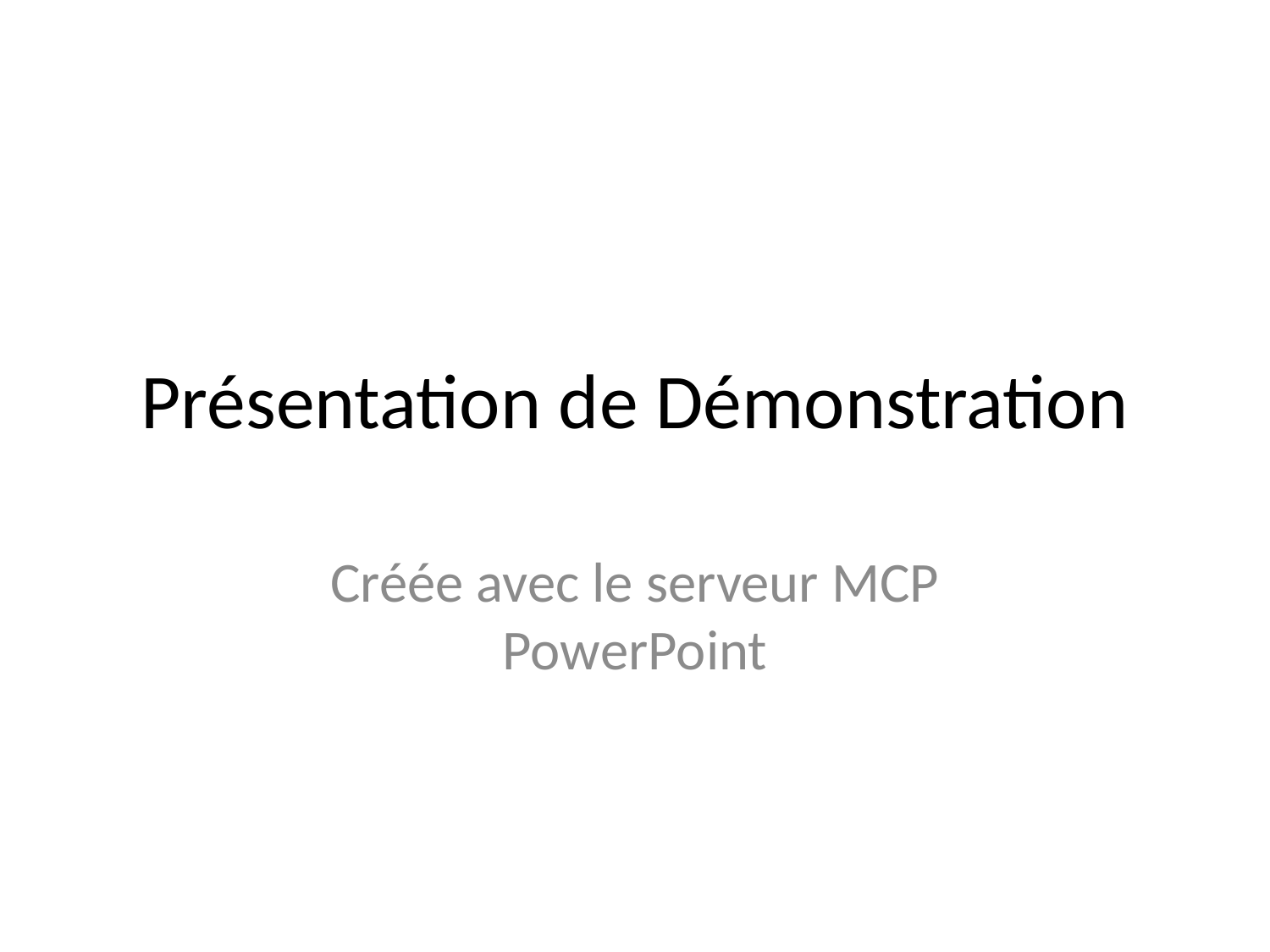

# Présentation de Démonstration
Créée avec le serveur MCP PowerPoint